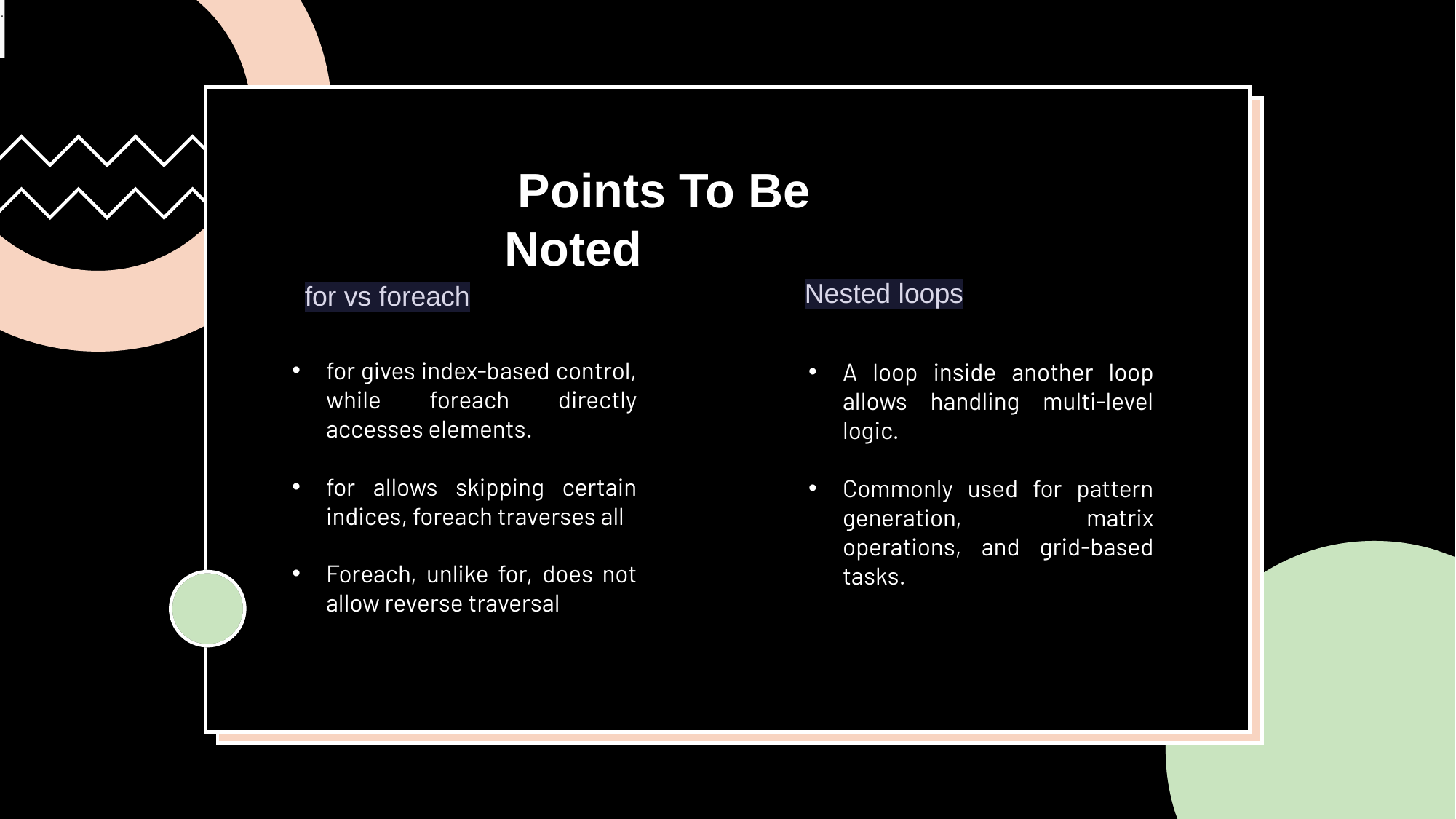

.

.

 Points To Be Noted

for vs foreach
Nested loops

for gives index-based control, while foreach directly accesses elements.

for allows skipping certain indices, foreach traverses all

Foreach, unlike for, does not allow reverse traversal
A loop inside another loop allows handling multi-level logic.

Commonly used for pattern generation, matrix operations, and grid-based tasks.